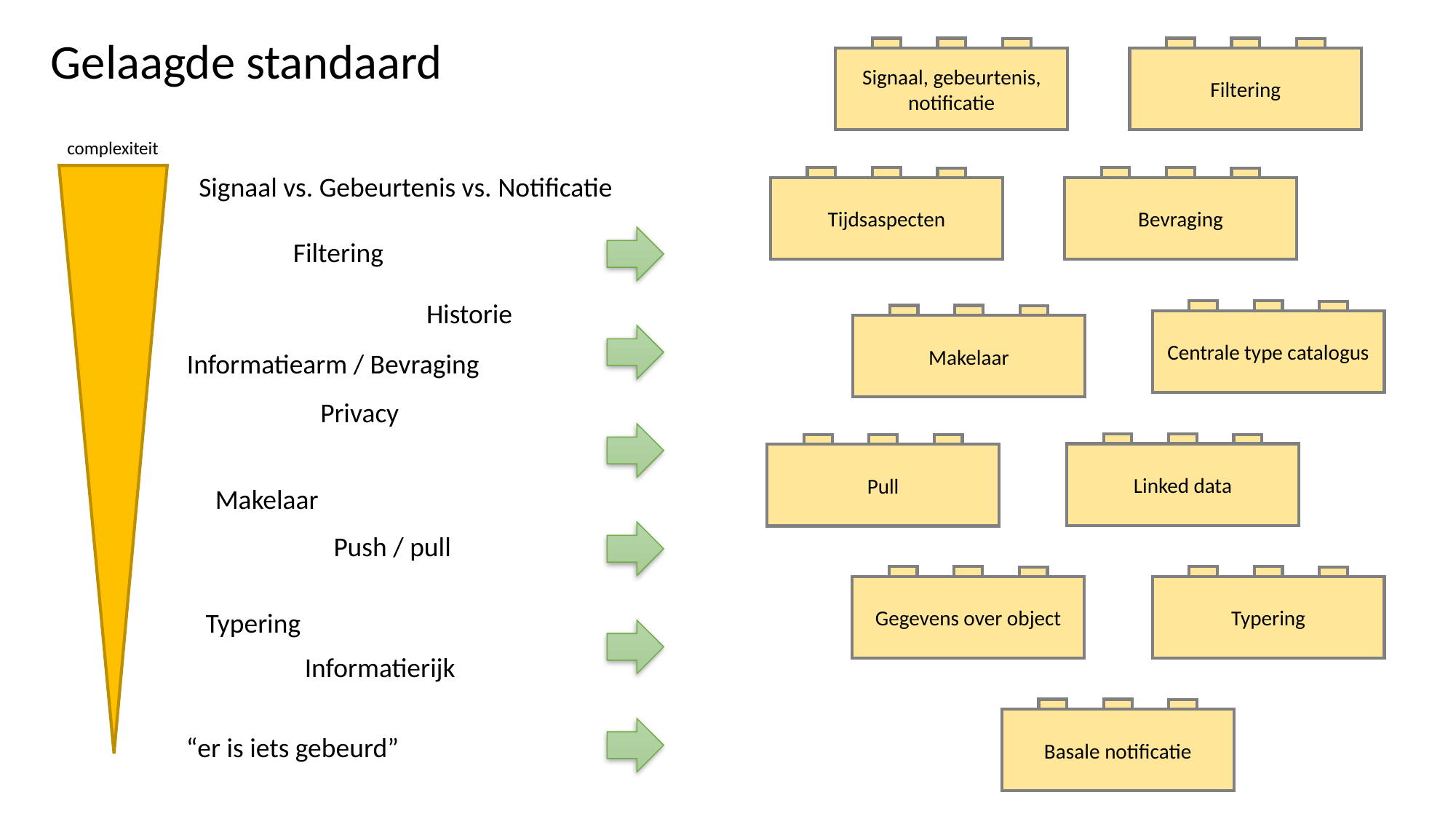

Gelaagde standaard

Signaal, gebeurtenis, notificatie

Filtering
complexiteit
Signaal vs. Gebeurtenis vs. Notificatie

Tijdsaspecten

Bevraging

Filtering
Historie

Centrale type catalogus

Makelaar

Informatiearm / Bevraging
Privacy

Linked data

Pull
Makelaar

Push / pull

Gegevens over object

Typering
Typering

Informatierijk

Basale notificatie

“er is iets gebeurd”